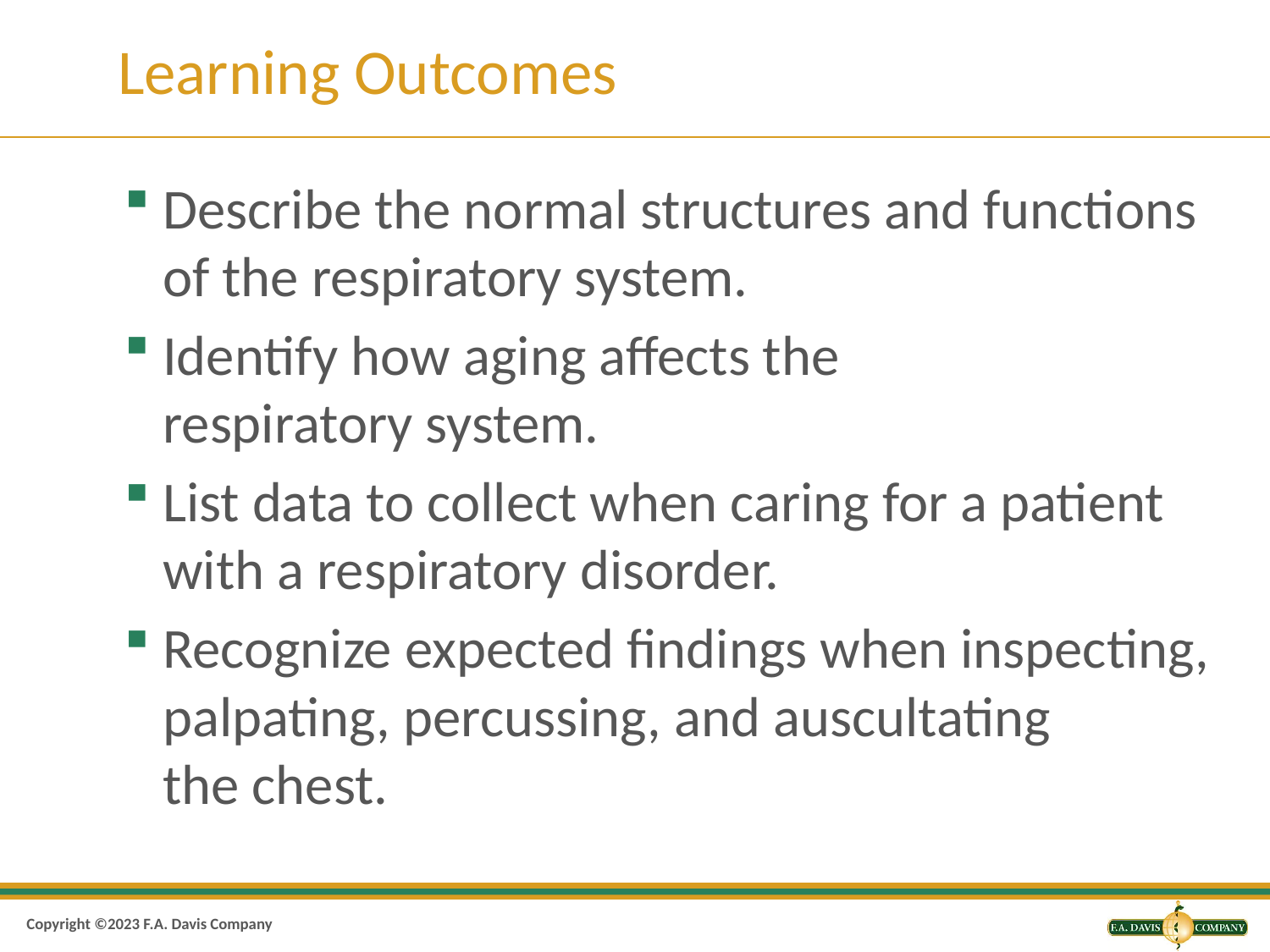

# Learning Outcomes
Describe the normal structures and functions of the respiratory system.
Identify how aging affects the                 respiratory system.
List data to collect when caring for a patient with a respiratory disorder.
Recognize expected findings when inspecting, palpating, percussing, and auscultating          the chest.